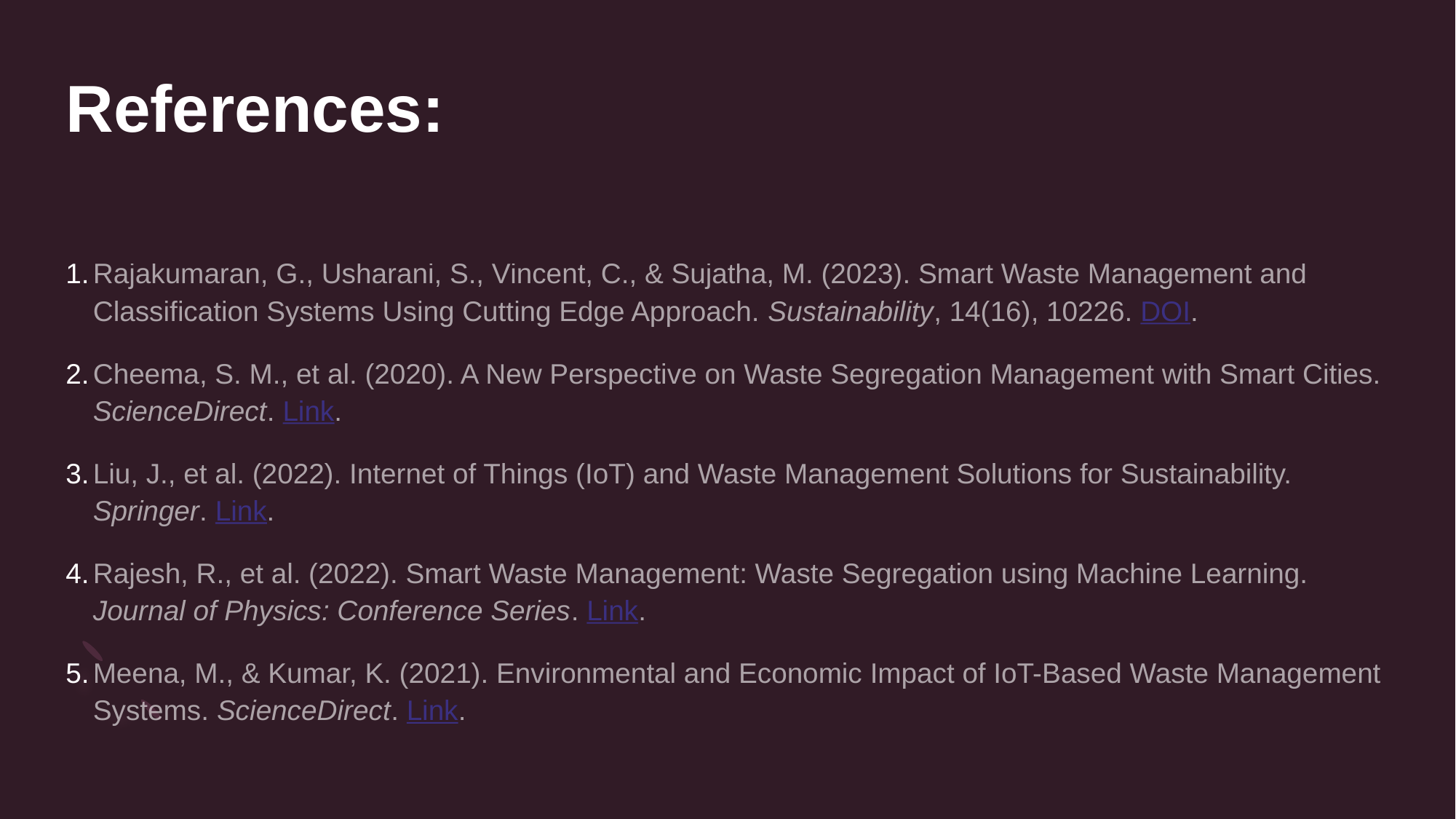

# References:
Rajakumaran, G., Usharani, S., Vincent, C., & Sujatha, M. (2023). Smart Waste Management and Classification Systems Using Cutting Edge Approach. Sustainability, 14(16), 10226. DOI.
Cheema, S. M., et al. (2020). A New Perspective on Waste Segregation Management with Smart Cities. ScienceDirect. Link.
Liu, J., et al. (2022). Internet of Things (IoT) and Waste Management Solutions for Sustainability. Springer. Link.
Rajesh, R., et al. (2022). Smart Waste Management: Waste Segregation using Machine Learning. Journal of Physics: Conference Series. Link.
Meena, M., & Kumar, K. (2021). Environmental and Economic Impact of IoT-Based Waste Management Systems. ScienceDirect. Link.